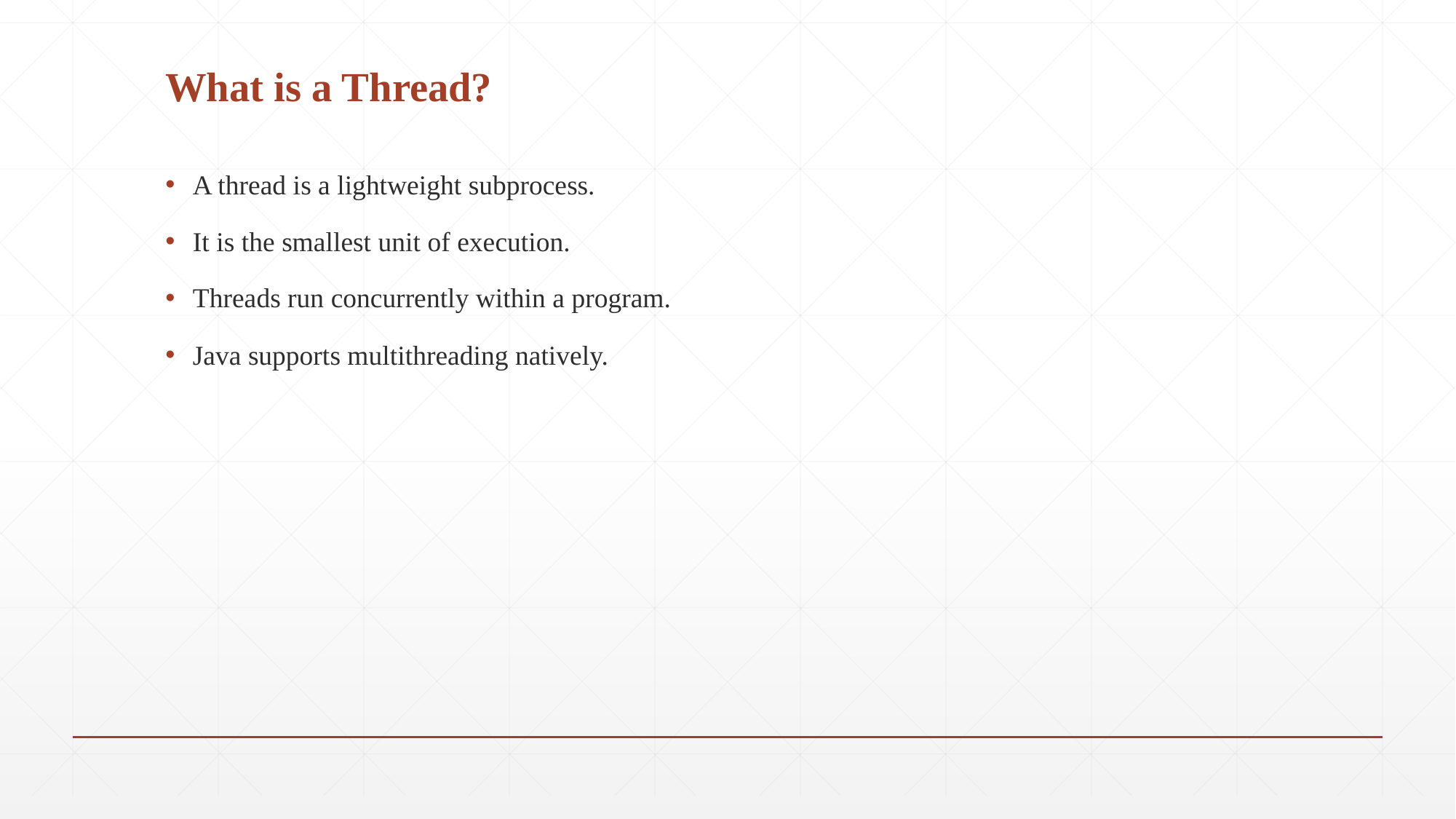

# What is a Thread?
A thread is a lightweight subprocess.
It is the smallest unit of execution.
Threads run concurrently within a program.
Java supports multithreading natively.